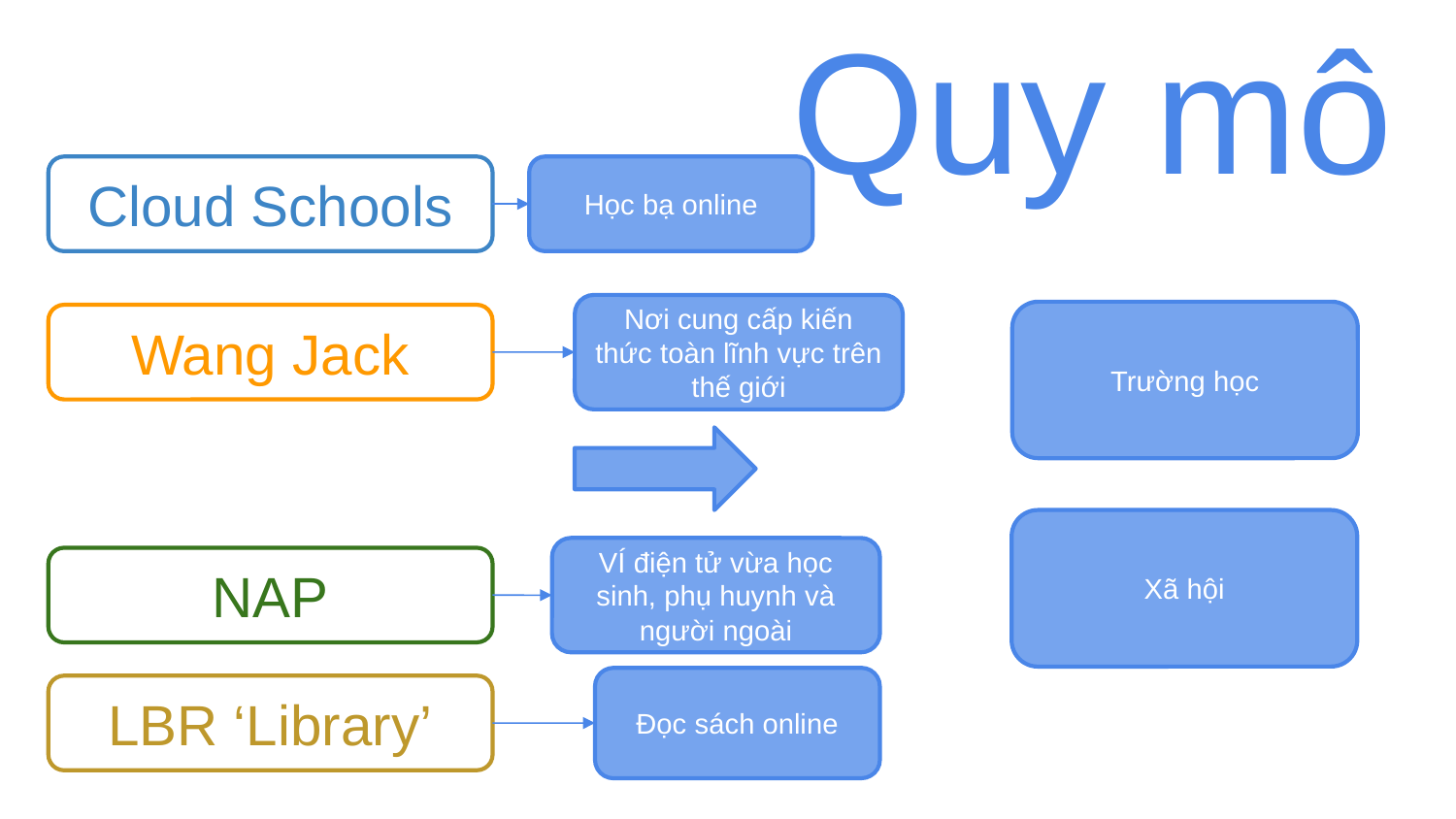

Quy mô
Cloud Schools
Học bạ online
Nơi cung cấp kiến thức toàn lĩnh vực trên thế giới
Trường học
Wang Jack

Xã hội
VÍ điện tử vừa học sinh, phụ huynh và người ngoài
NAP
Đọc sách online
LBR ‘Library’